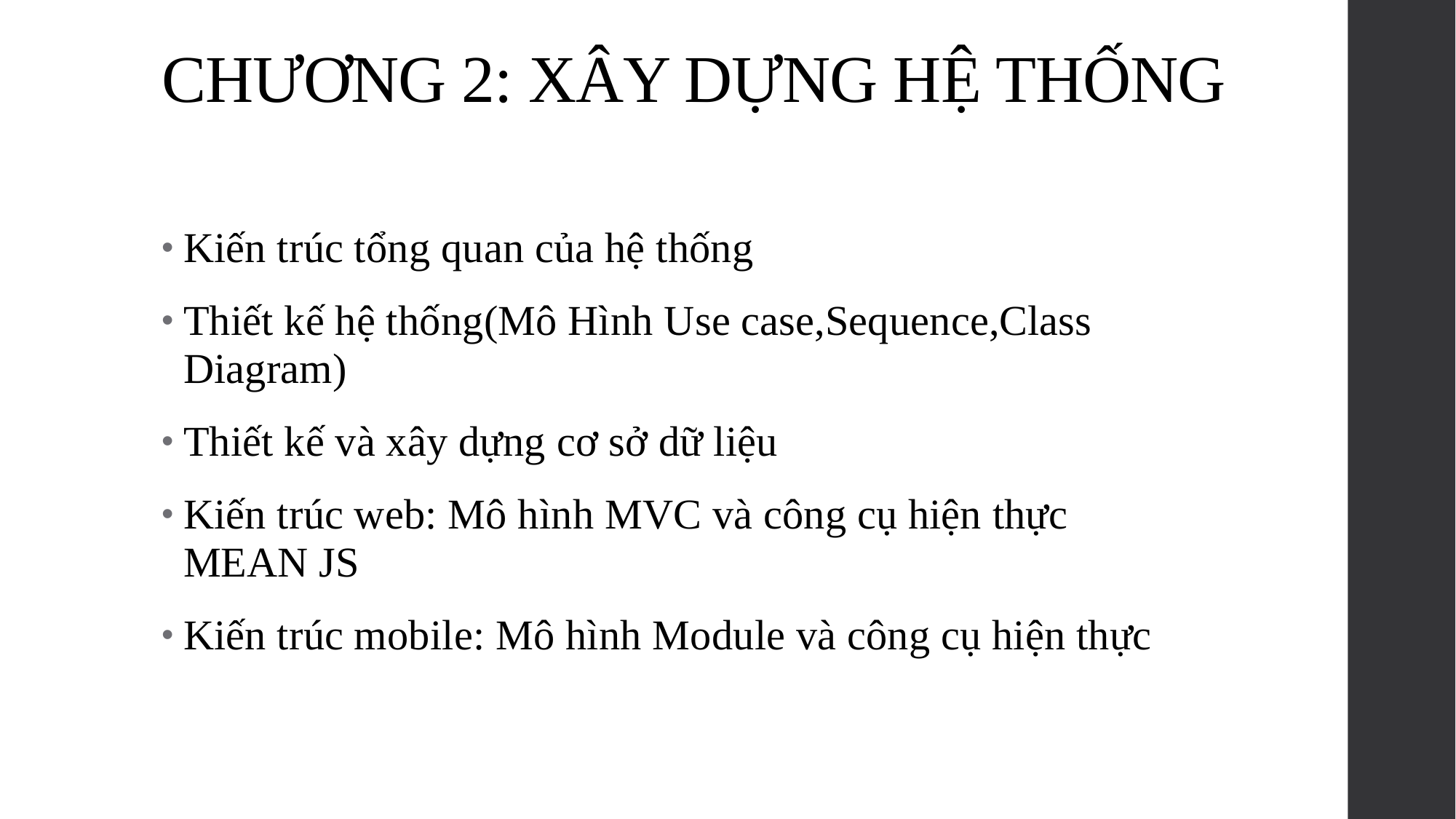

# CHƯƠNG 2: XÂY DỰNG HỆ THỐNG
Kiến trúc tổng quan của hệ thống
Thiết kế hệ thống(Mô Hình Use case,Sequence,Class Diagram)
Thiết kế và xây dựng cơ sở dữ liệu
Kiến trúc web: Mô hình MVC và công cụ hiện thực MEAN JS
Kiến trúc mobile: Mô hình Module và công cụ hiện thực